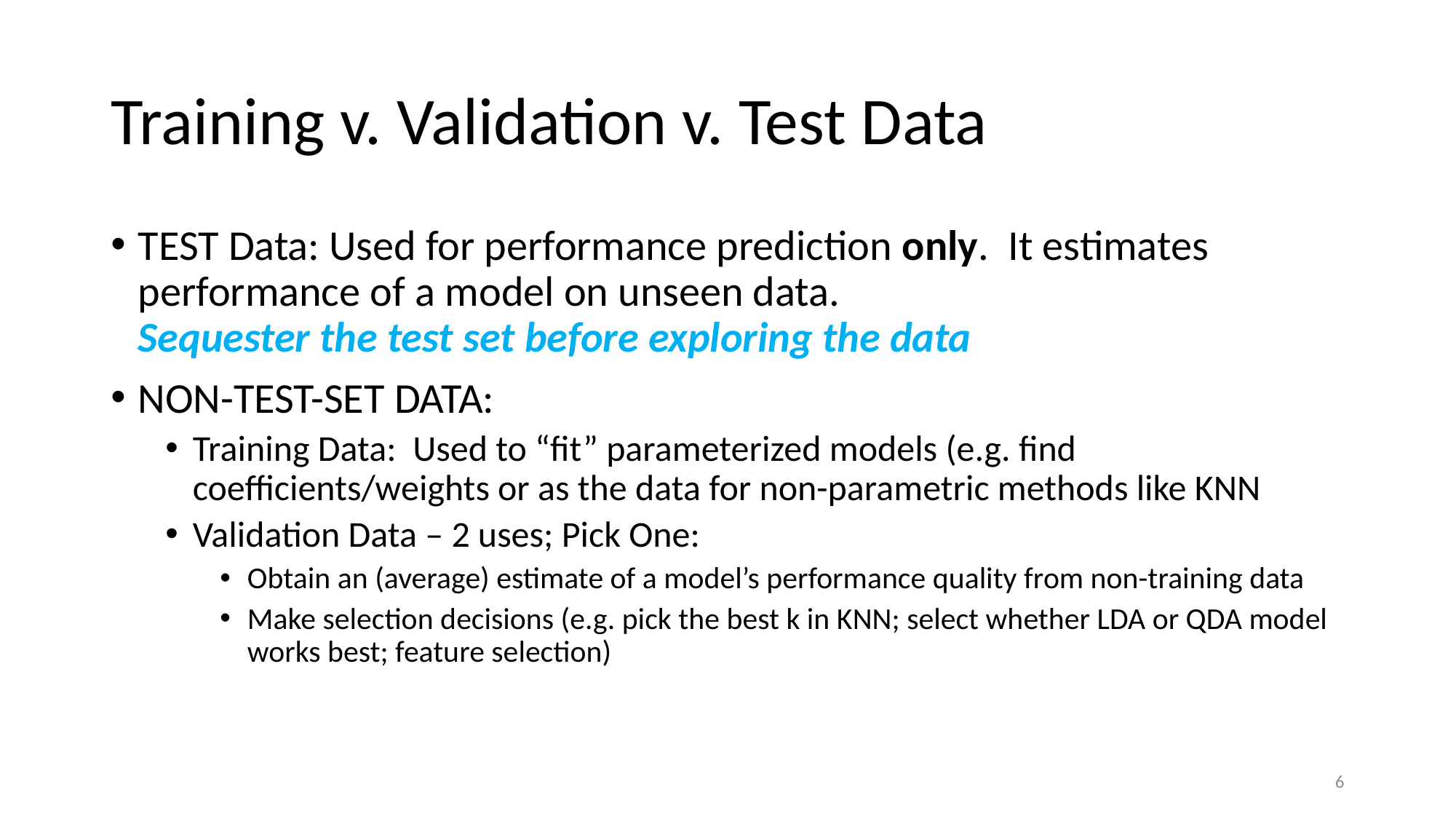

# Training v. Validation v. Test Data
TEST Data: Used for performance prediction only.  It estimates performance of a model on unseen data.
Sequester the test set before exploring the data
NON-TEST-SET DATA:
Training Data:  Used to “fit” parameterized models (e.g. find coefficients/weights or as the data for non-parametric methods like KNN
Validation Data – 2 uses; Pick One:
Obtain an (average) estimate of a model’s performance quality from non-training data
Make selection decisions (e.g. pick the best k in KNN; select whether LDA or QDA model works best; feature selection)
6